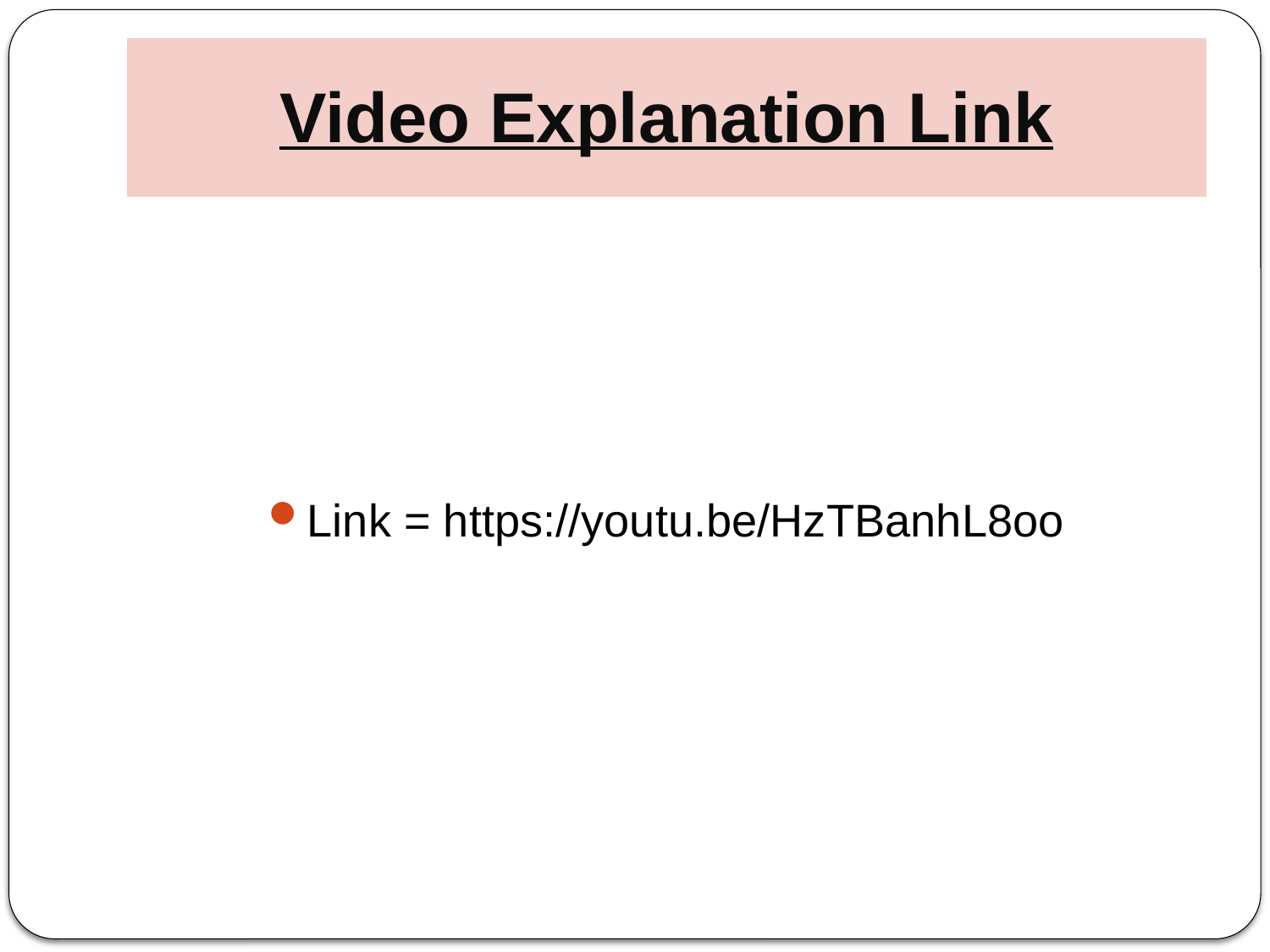

# Video Explanation Link
Link = https://youtu.be/HzTBanhL8oo